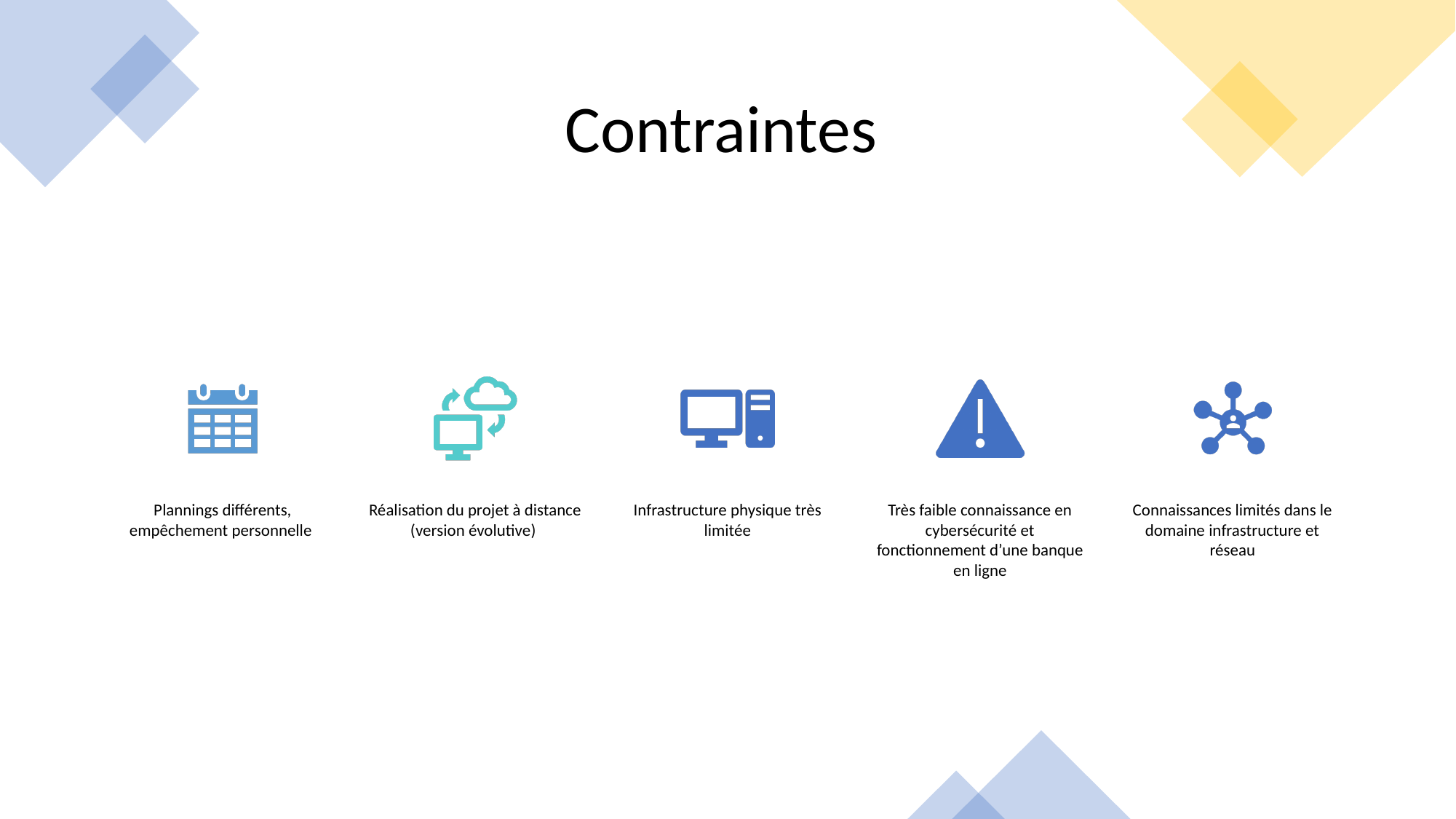

# Contraintes

Plannings différents, empêchement personnelle
Réalisation du projet à distance (version évolutive)
Infrastructure physique très limitée
Très faible connaissance en cybersécurité et fonctionnement d’une banque en ligne
Connaissances limités dans le domaine infrastructure et réseau